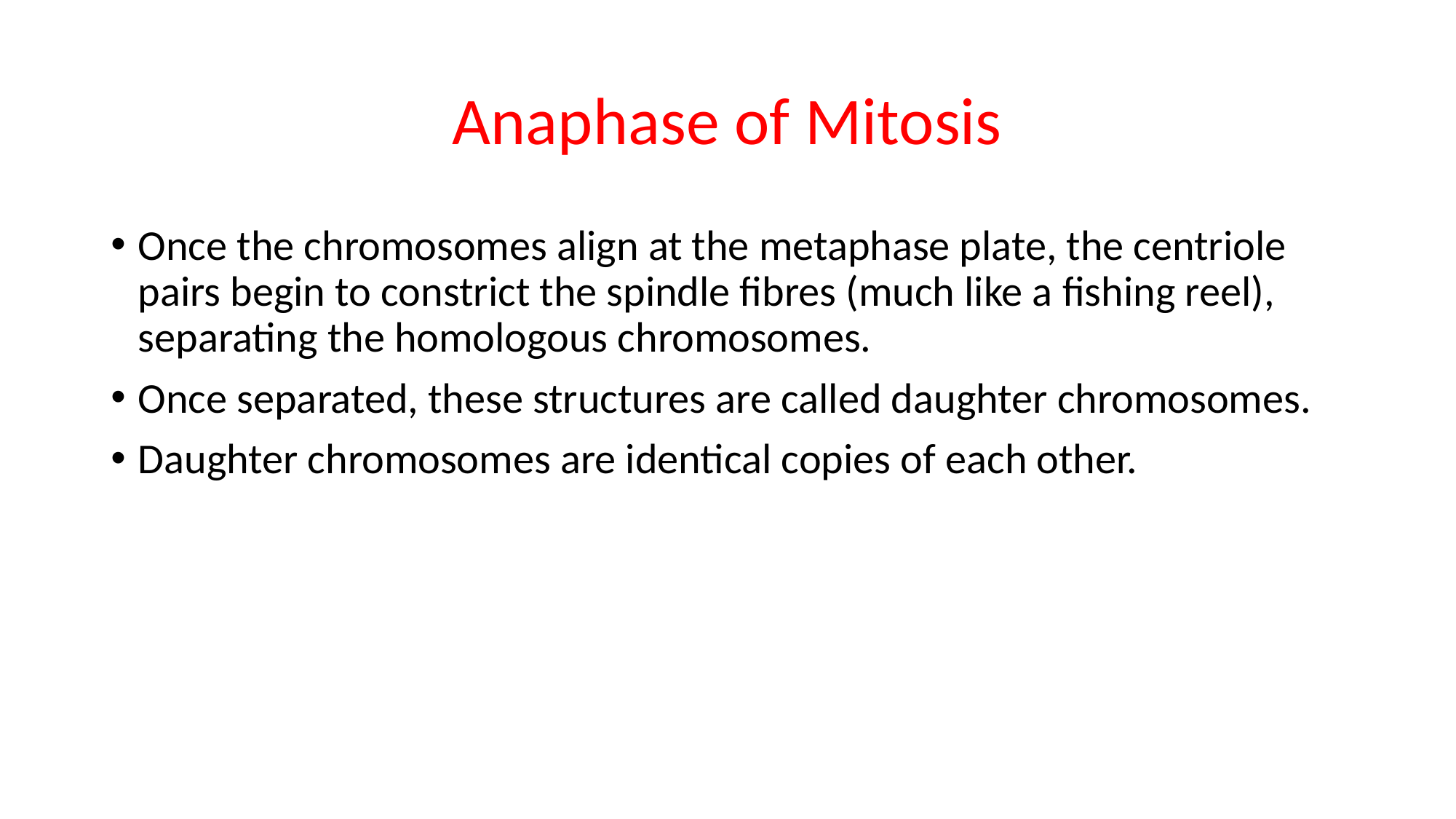

# Anaphase of Mitosis
Once the chromosomes align at the metaphase plate, the centriole pairs begin to constrict the spindle fibres (much like a fishing reel), separating the homologous chromosomes.
Once separated, these structures are called daughter chromosomes.
Daughter chromosomes are identical copies of each other.